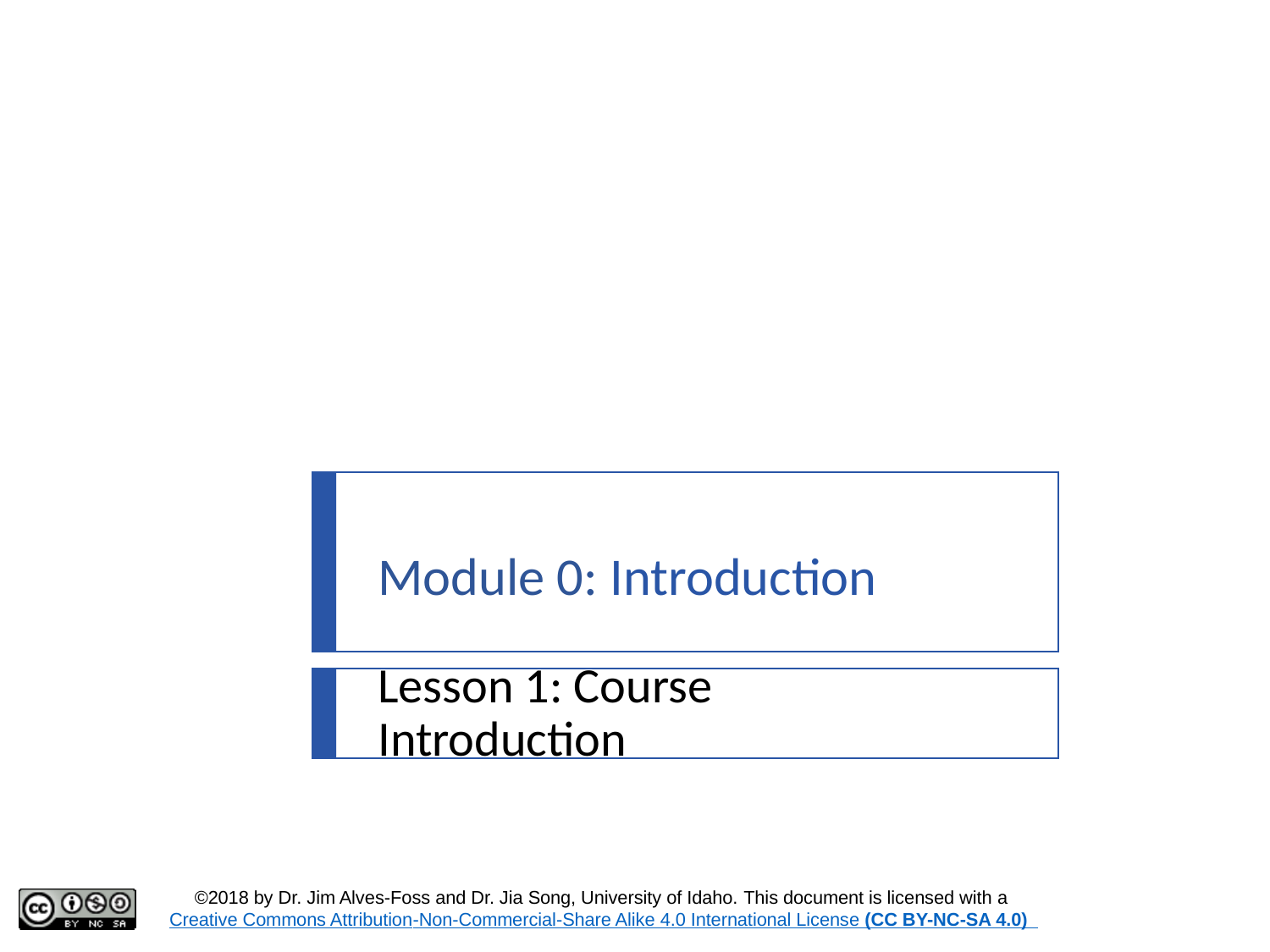

# Module 0: Introduction
Lesson 1: Course Introduction